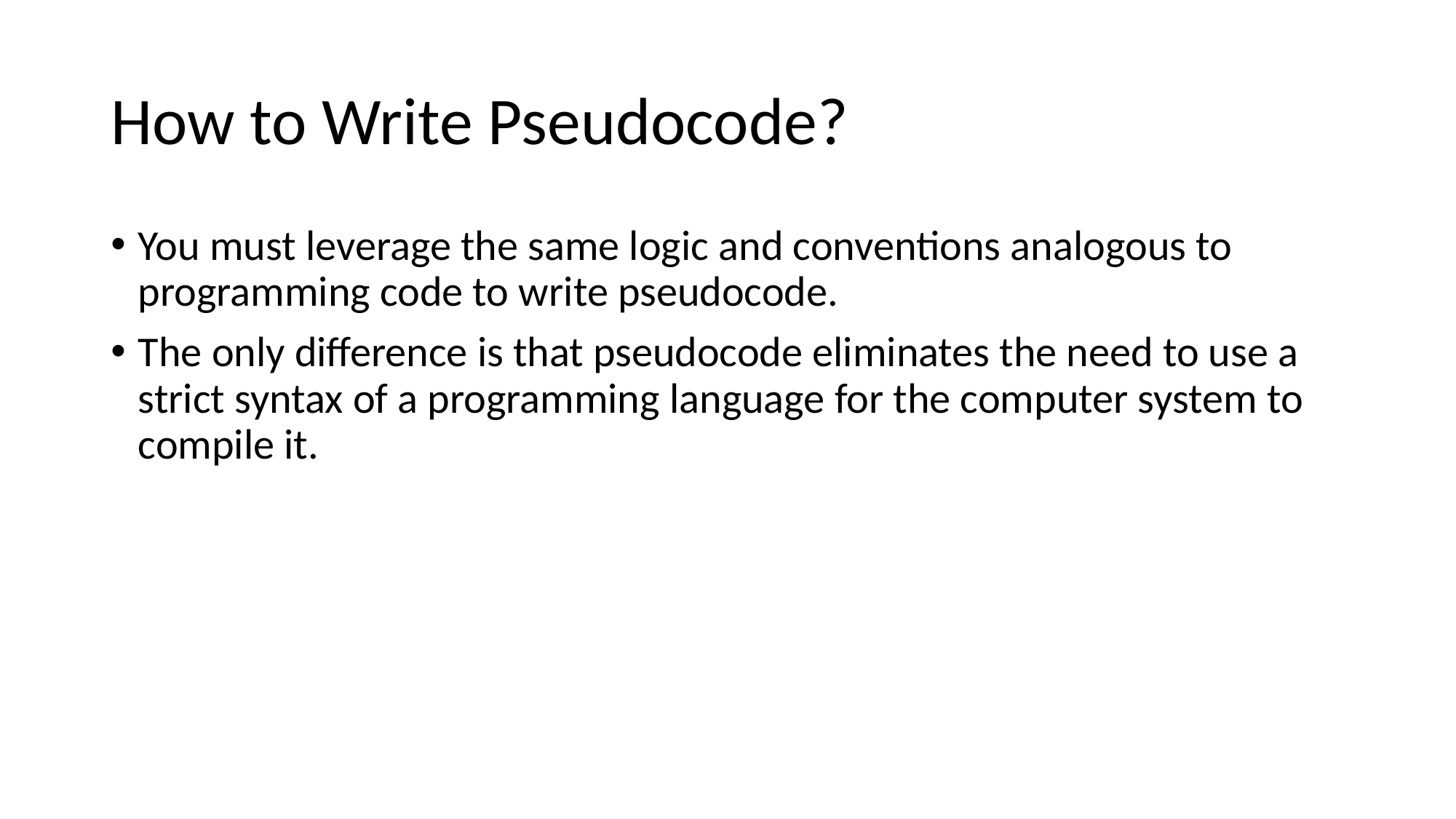

# How to Write Pseudocode?
You must leverage the same logic and conventions analogous to programming code to write pseudocode.
The only difference is that pseudocode eliminates the need to use a strict syntax of a programming language for the computer system to compile it.